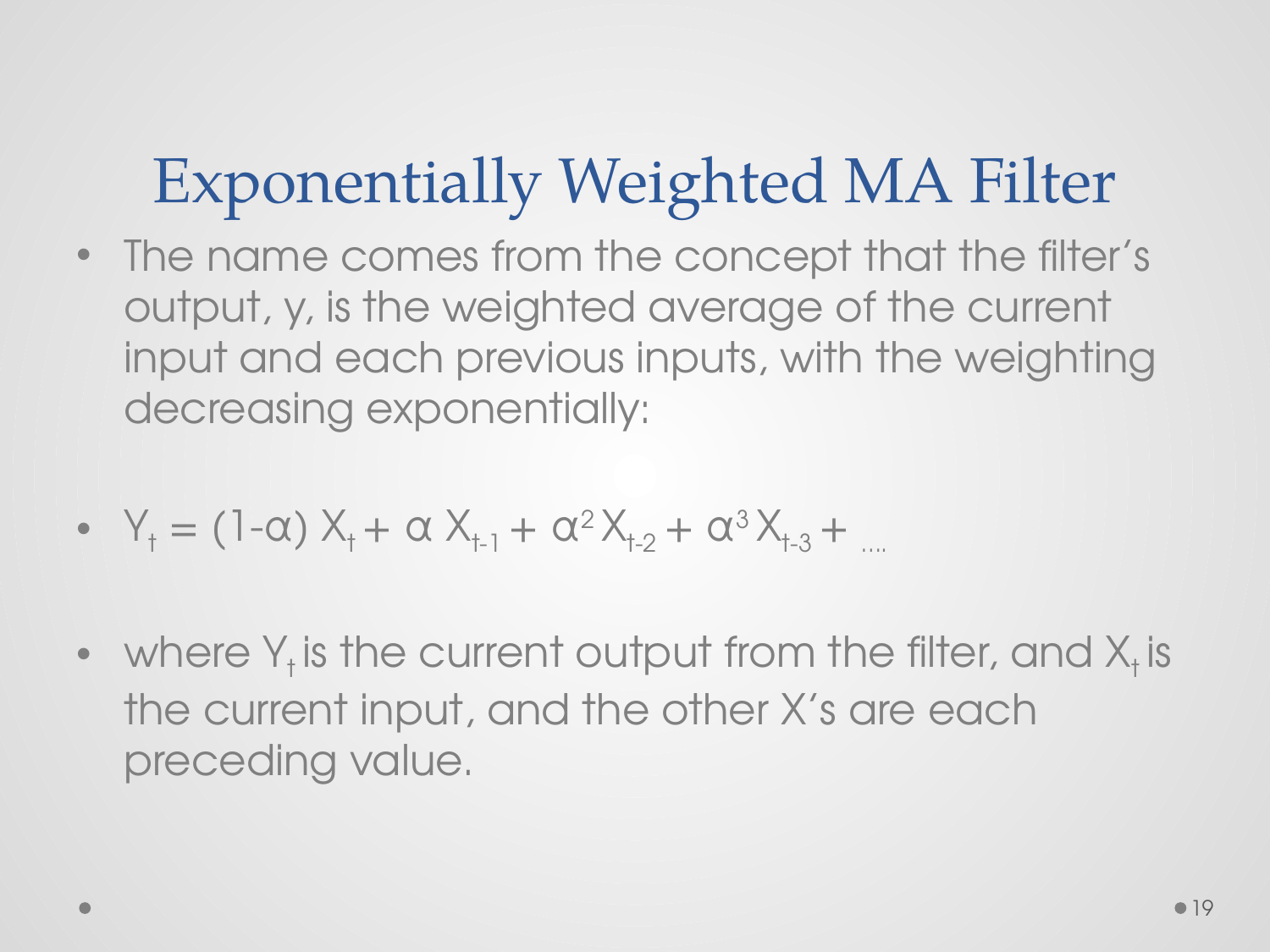

# Exponentially Weighted MA Filter
The name comes from the concept that the filter’s output, y, is the weighted average of the current input and each previous inputs, with the weighting decreasing exponentially:

Yt = (1-α) Xt + α Xt-1 + α2 Xt-2 + α3 Xt-3 + ….

where Yt is the current output from the filter, and Xt is the current input, and the other X’s are each preceding value.

19